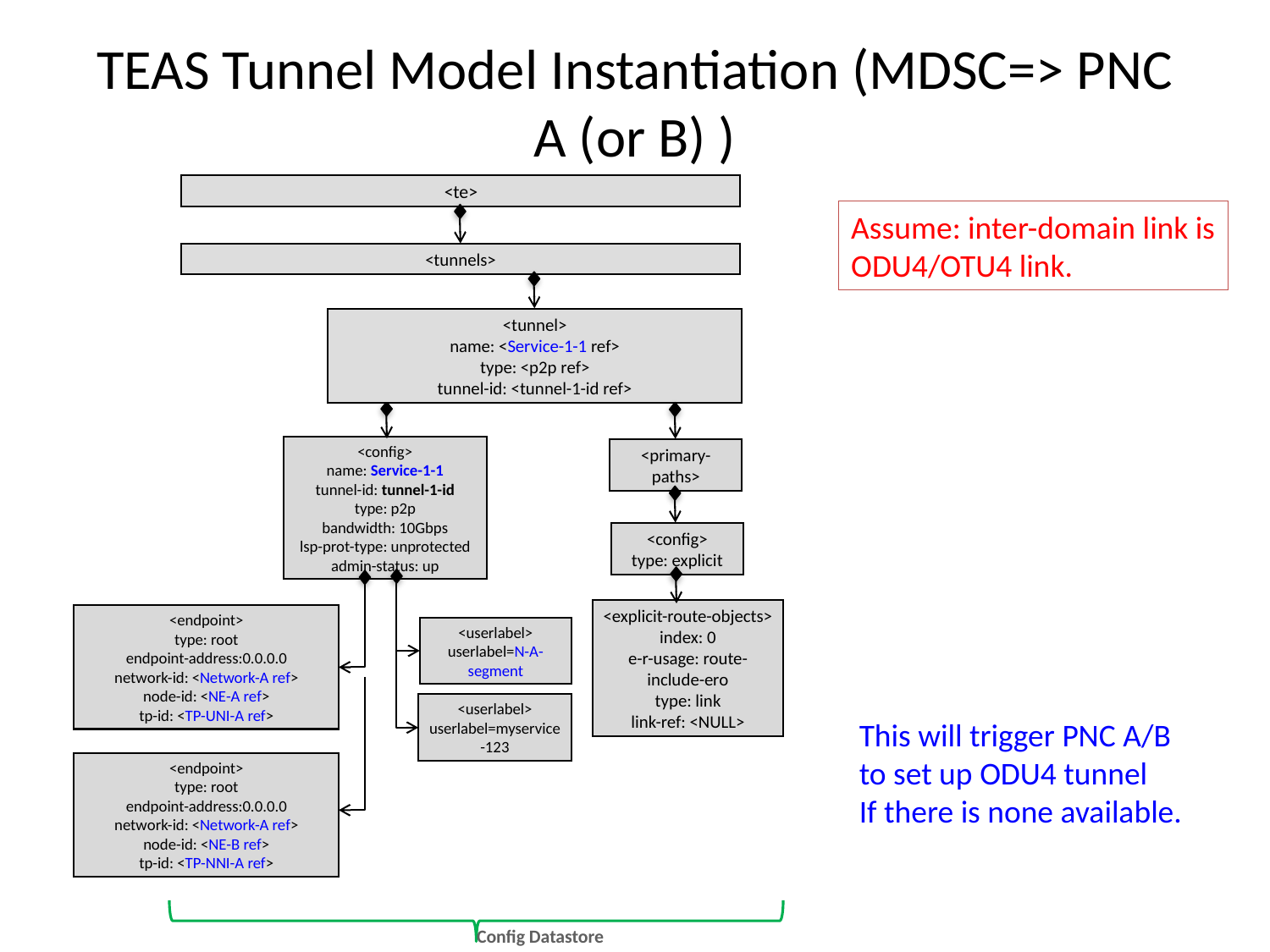

# TEAS Tunnel Model Instantiation (MDSC=> PNC A (or B) )
<te>
Assume: inter-domain link is
ODU4/OTU4 link.

<tunnels>

<tunnel>
name: <Service-1-1 ref>
type: <p2p ref>
tunnel-id: <tunnel-1-id ref>

<config>
name: Service-1-1
tunnel-id: tunnel-1-id
type: p2p
bandwidth: 10Gbps
lsp-prot-type: unprotected
admin-status: up
<primary-paths>

<config>
type: explicit

<explicit-route-objects>
index: 0
e-r-usage: route-include-ero
type: link
link-ref: <NULL>
<endpoint>
type: root
endpoint-address:0.0.0.0
network-id: <Network-A ref>
node-id: <NE-A ref>
tp-id: <TP-UNI-A ref>

<userlabel>
userlabel=N-A-segment
<userlabel>
userlabel=myservice-123
This will trigger PNC A/B
to set up ODU4 tunnel
If there is none available.
<endpoint>
type: root
endpoint-address:0.0.0.0
network-id: <Network-A ref>
node-id: <NE-B ref>
tp-id: <TP-NNI-A ref>
Config Datastore